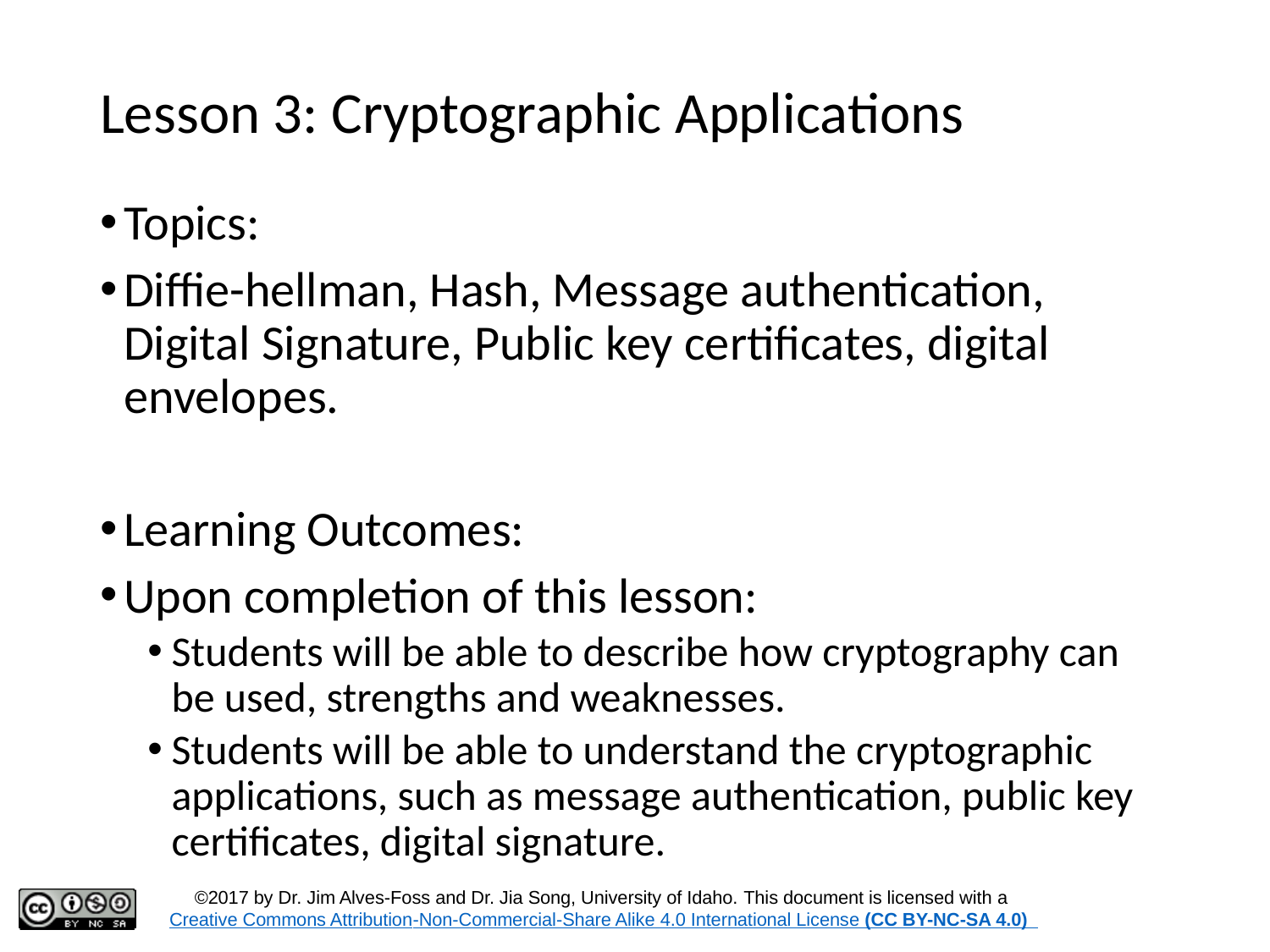

# Lesson 3: Cryptographic Applications
Topics:
Diffie-hellman, Hash, Message authentication, Digital Signature, Public key certificates, digital envelopes.

Learning Outcomes:
Upon completion of this lesson:
Students will be able to describe how cryptography can be used, strengths and weaknesses.
Students will be able to understand the cryptographic applications, such as message authentication, public key certificates, digital signature.